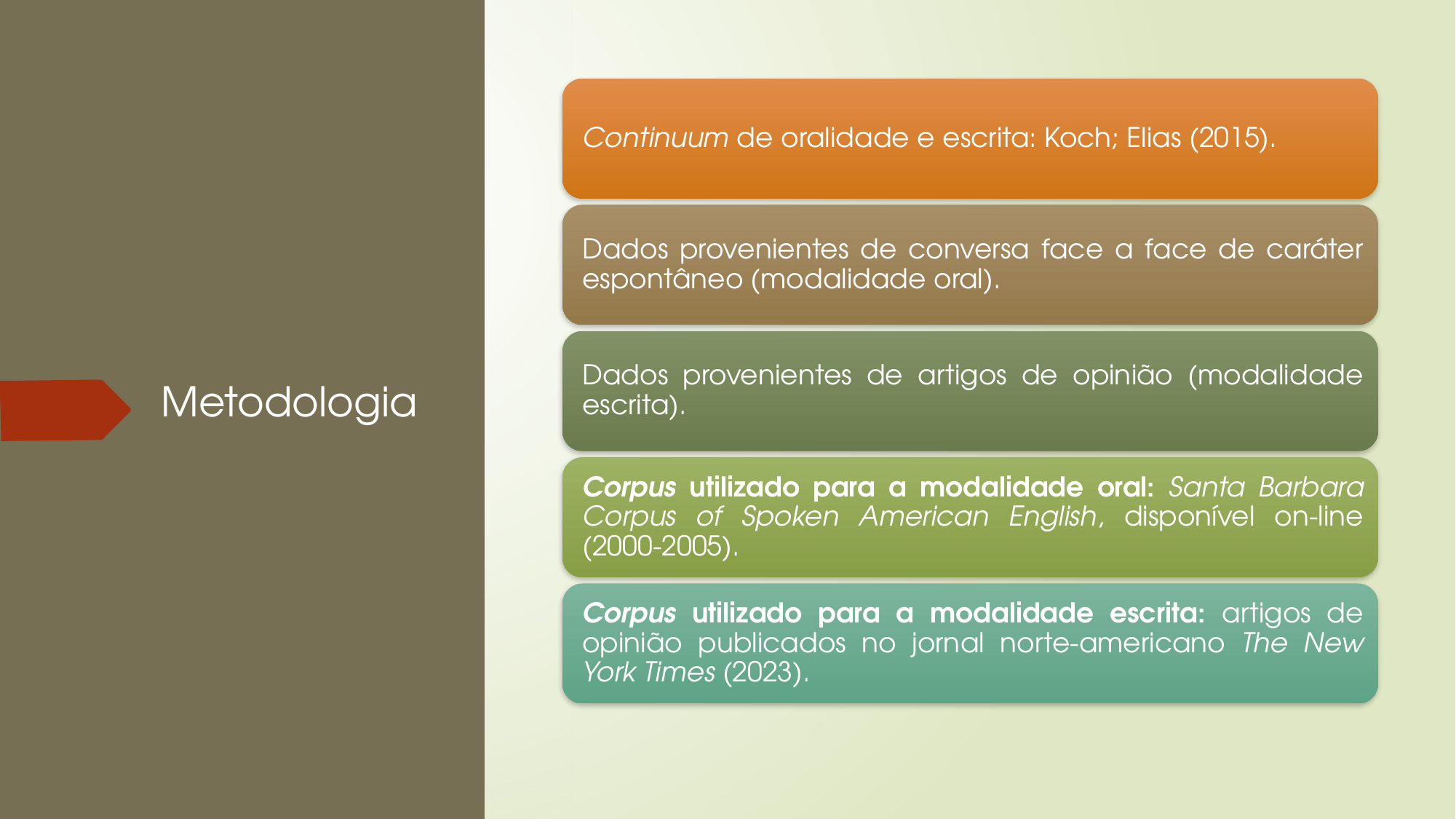

Continuum de oralidade e escrita: Koch; Elias (2015).
Dados provenientes de conversa face a face de caráter espontâneo (modalidade oral).
Dados provenientes de artigos de opinião (modalidade escrita).
Corpus utilizado para a modalidade oral: Santa Barbara Corpus of Spoken American English, disponível on-line (2000-2005).
Corpus utilizado para a modalidade escrita: artigos de opinião publicados no jornal norte-americano The New York Times (2023).
# Metodologia